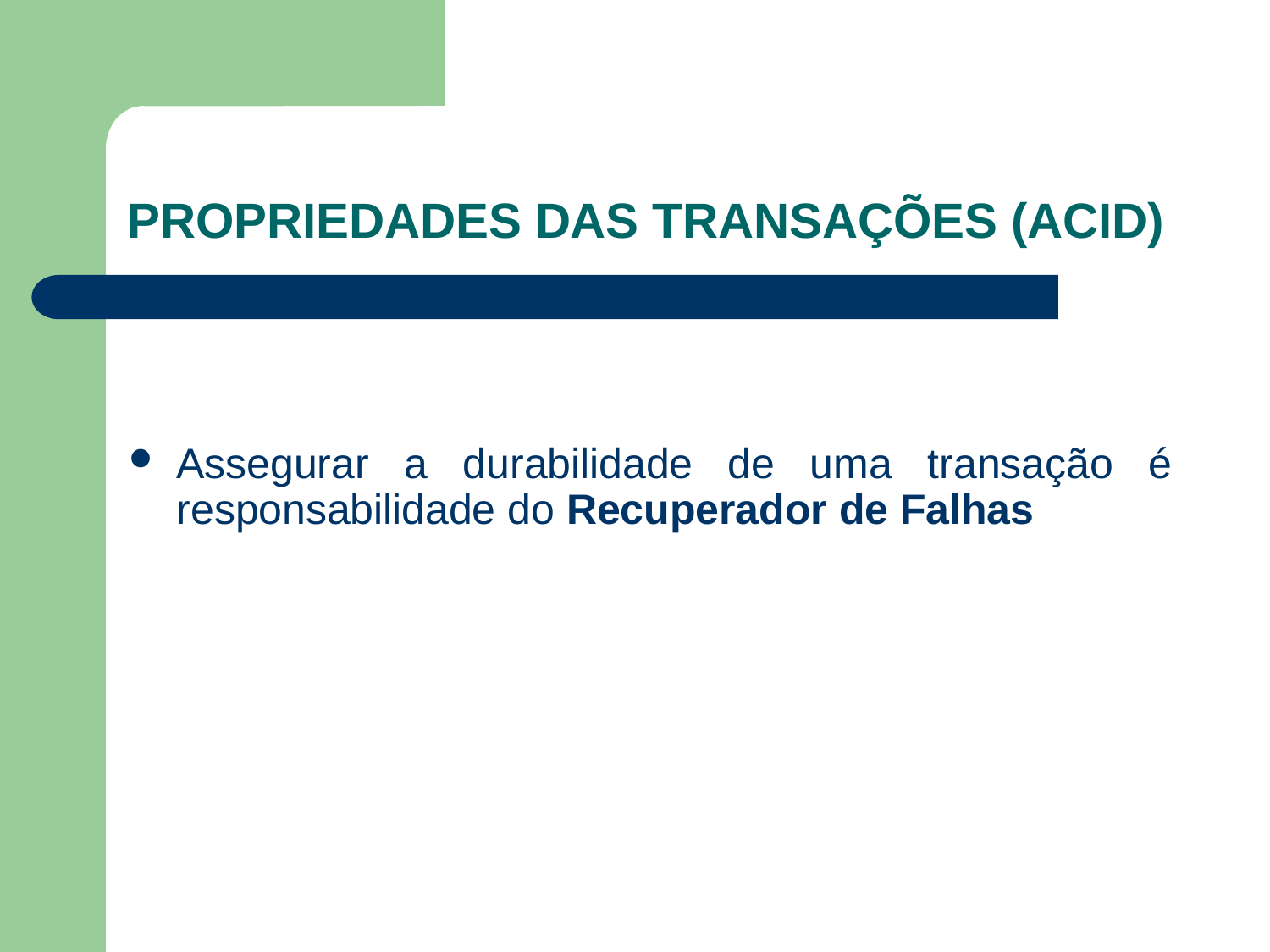

#

PROPRIEDADES DAS TRANSAÇÕES (ACID)

Assegurar a durabilidade de uma transação é responsabilidade do Recuperador de Falhas